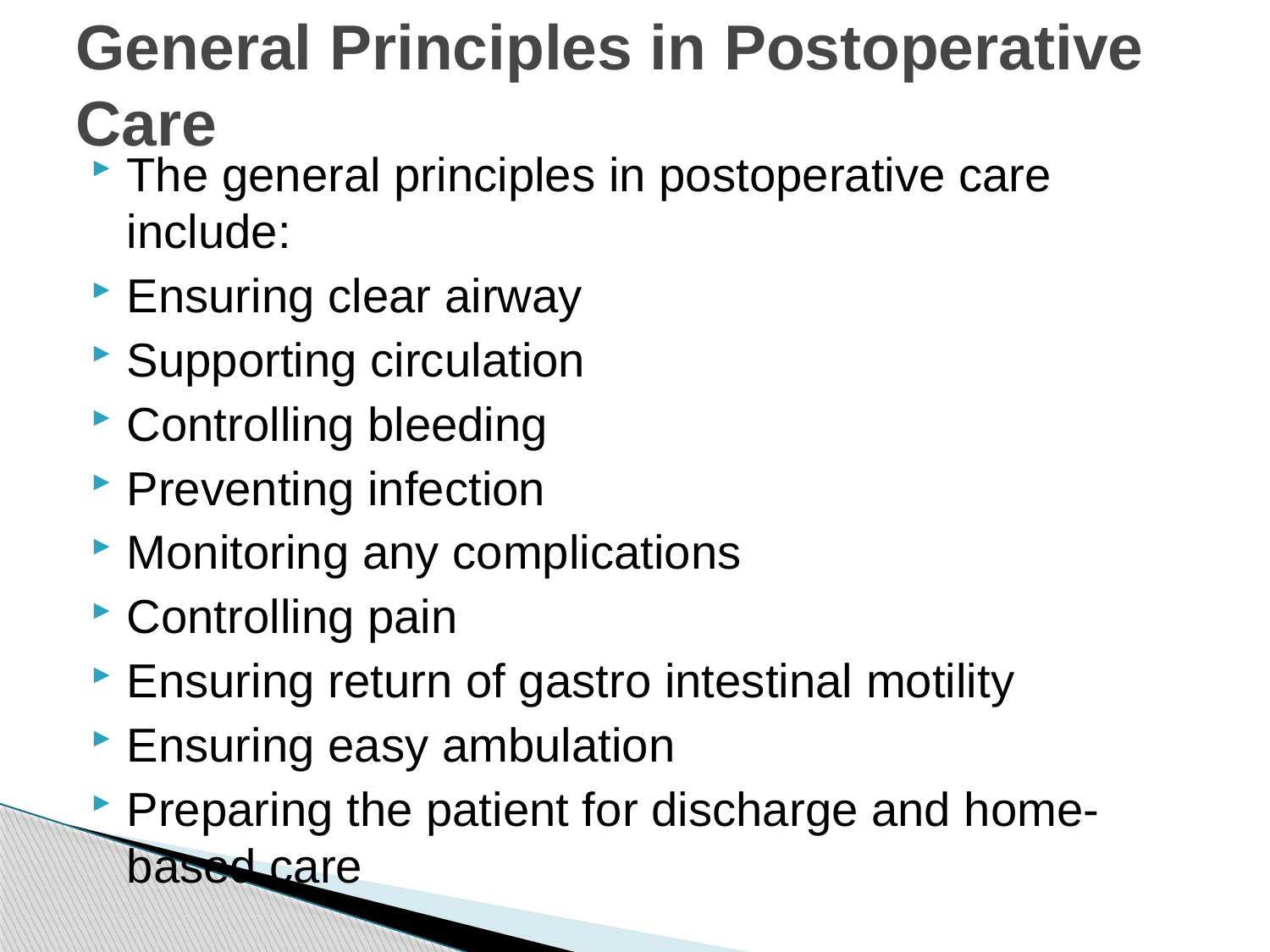

# General Principles in Postoperative Care
The general principles in postoperative care include:
Ensuring clear airway
Supporting circulation
Controlling bleeding
Preventing infection
Monitoring any complications
Controlling pain
Ensuring return of gastro intestinal motility
Ensuring easy ambulation
Preparing the patient for discharge and home-based care